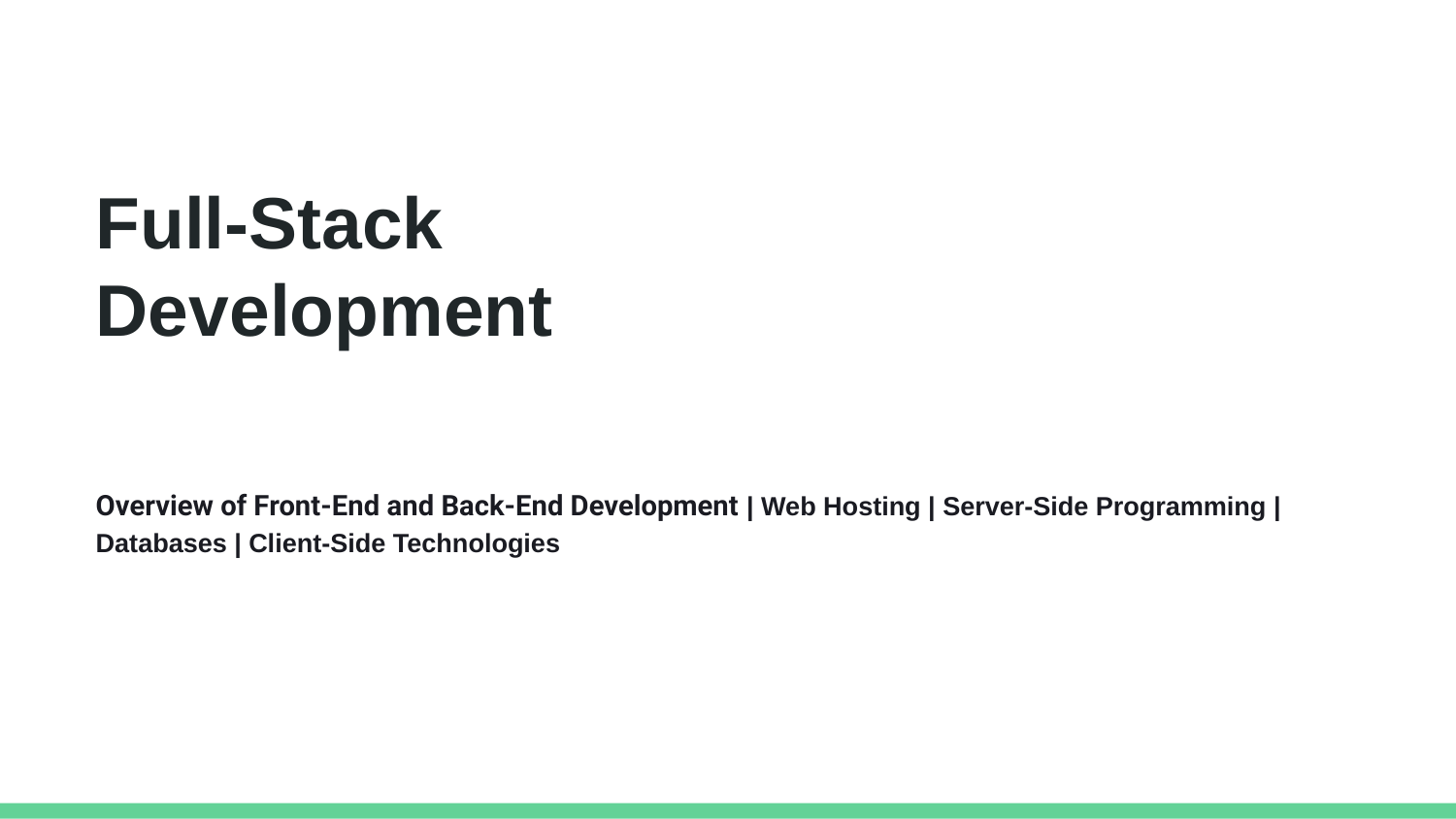

Full-Stack Development
Overview of Front-End and Back-End Development | Web Hosting | Server-Side Programming | Databases | Client-Side Technologies